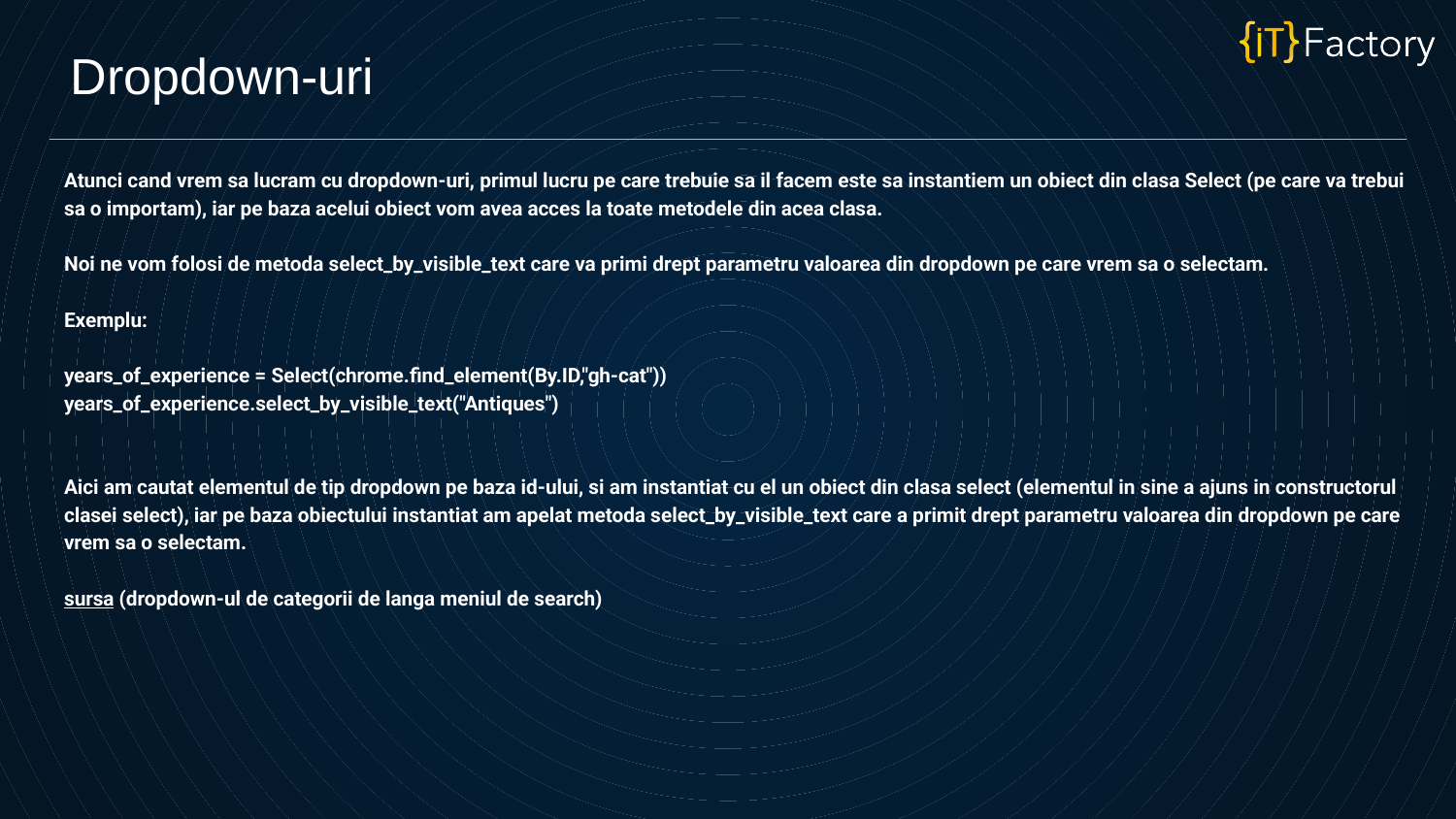

Dropdown-uri
Atunci cand vrem sa lucram cu dropdown-uri, primul lucru pe care trebuie sa il facem este sa instantiem un obiect din clasa Select (pe care va trebui sa o importam), iar pe baza acelui obiect vom avea acces la toate metodele din acea clasa.

Noi ne vom folosi de metoda select_by_visible_text care va primi drept parametru valoarea din dropdown pe care vrem sa o selectam.

Exemplu:

years_of_experience = Select(chrome.find_element(By.ID,"gh-cat"))
years_of_experience.select_by_visible_text("Antiques")

Aici am cautat elementul de tip dropdown pe baza id-ului, si am instantiat cu el un obiect din clasa select (elementul in sine a ajuns in constructorul clasei select), iar pe baza obiectului instantiat am apelat metoda select_by_visible_text care a primit drept parametru valoarea din dropdown pe care vrem sa o selectam.

sursa (dropdown-ul de categorii de langa meniul de search)